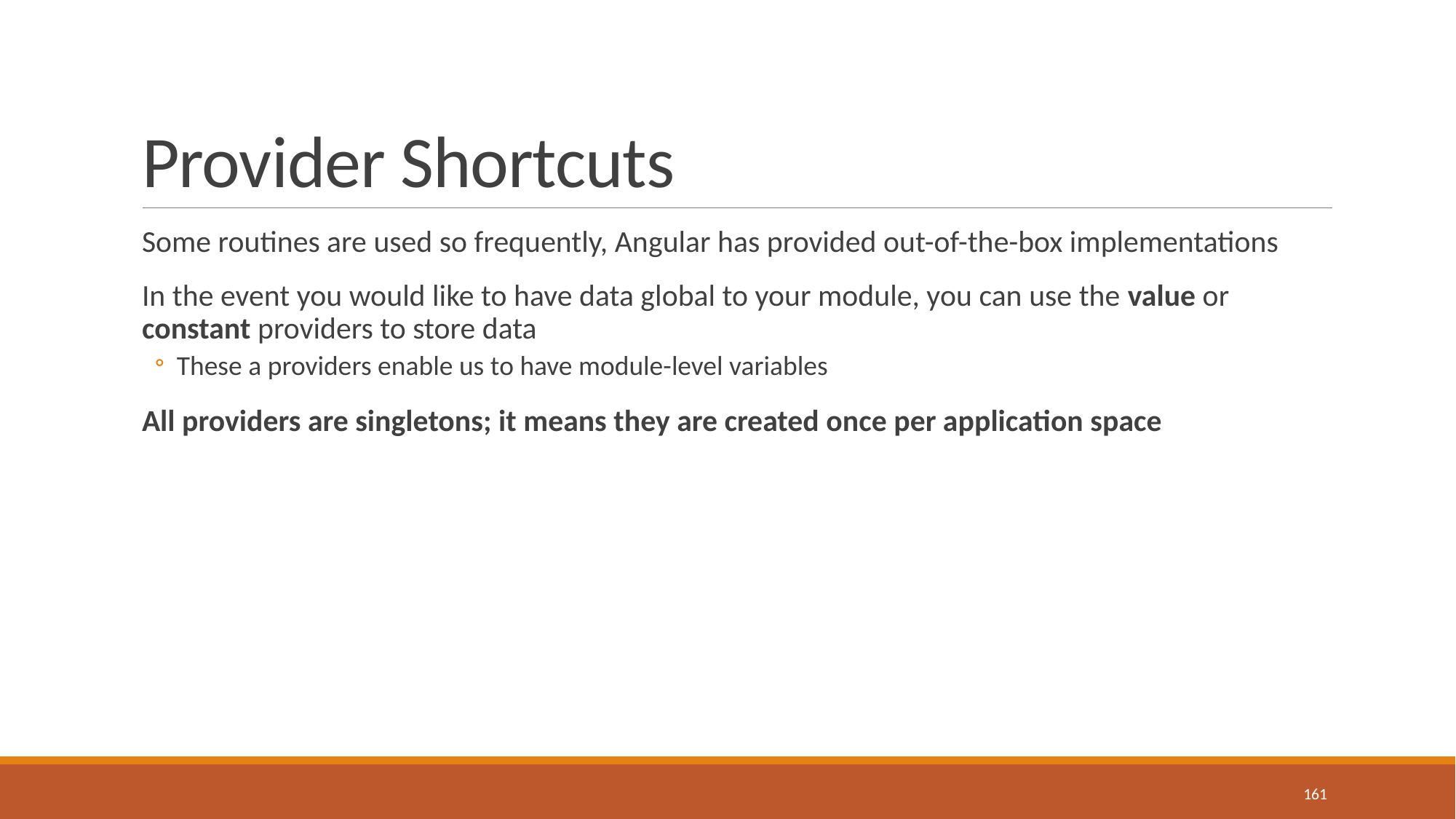

# Provider Shortcuts
Some routines are used so frequently, Angular has provided out-of-the-box implementations
In the event you would like to have data global to your module, you can use the value or constant providers to store data
These a providers enable us to have module-level variables
All providers are singletons; it means they are created once per application space

161